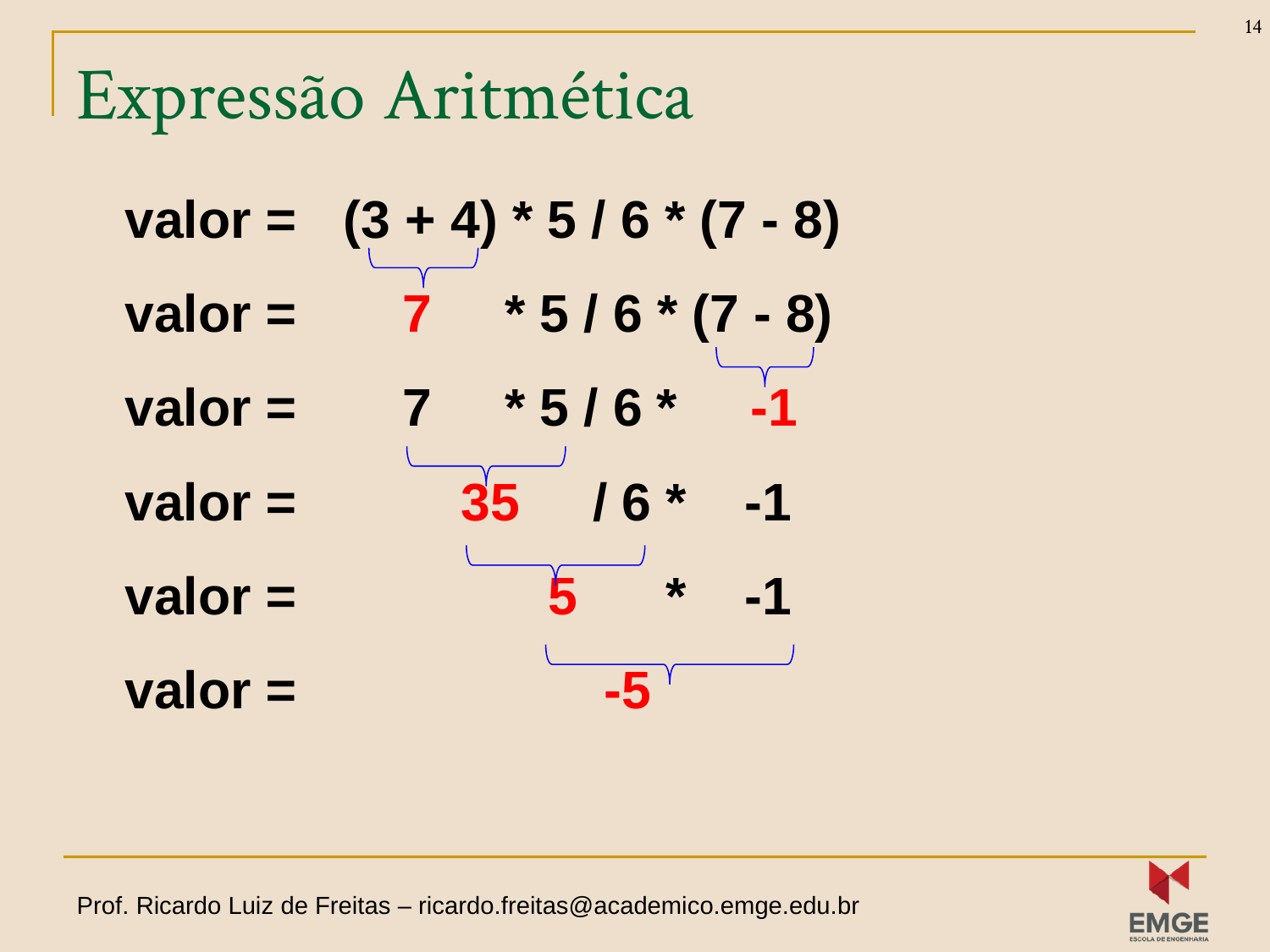

14
# Expressão Aritmética
valor =  (3 + 4) * 5 / 6 * (7 - 8)
valor =      7     * 5 / 6 * (7 - 8)
valor =      7     * 5 / 6 *     -1
valor =          35     / 6 *    -1
valor =                5      *    -1
valor =                     -5